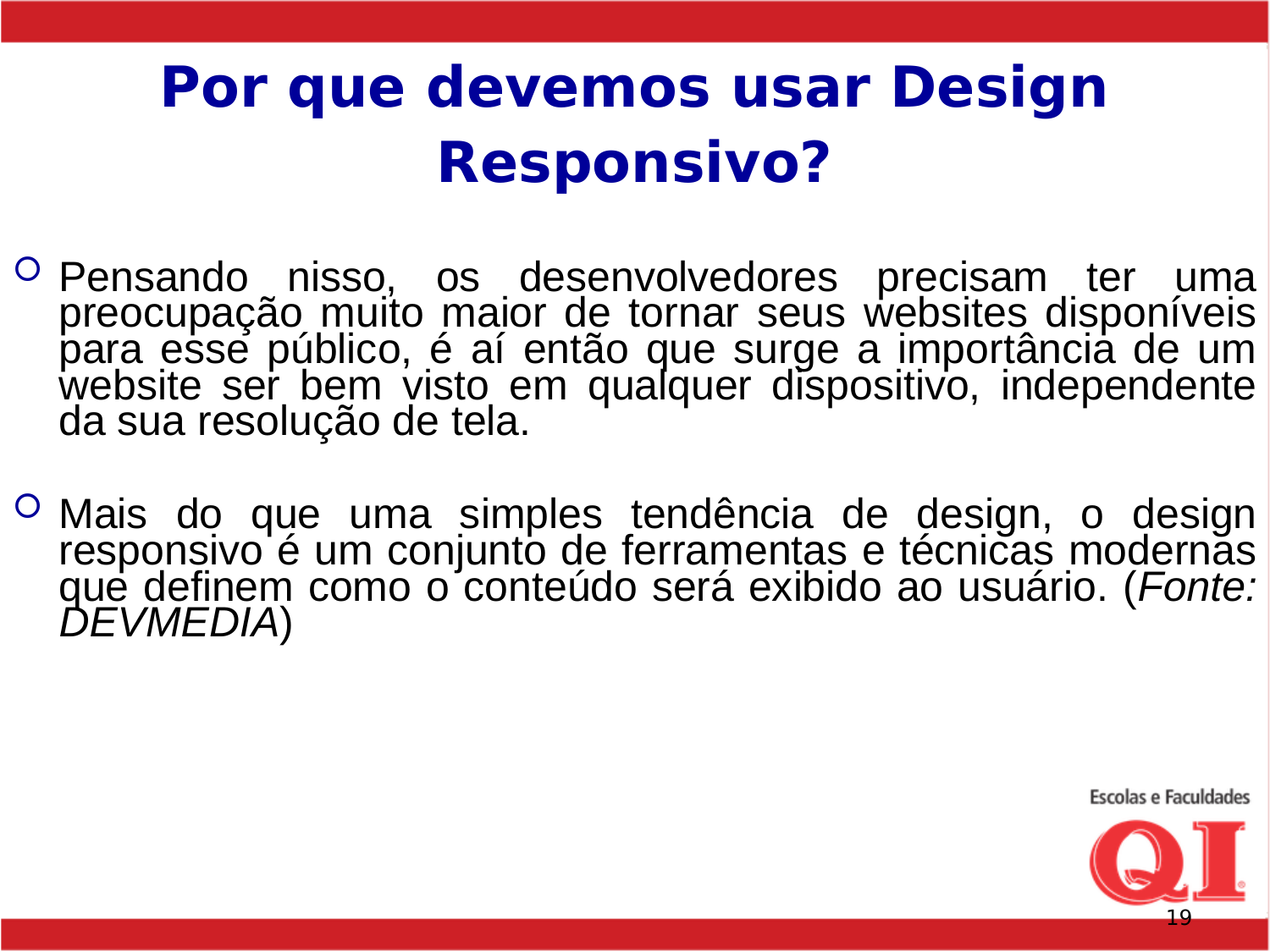

# Por que devemos usar Design Responsivo?
Pensando nisso, os desenvolvedores precisam ter uma preocupação muito maior de tornar seus websites disponíveis para esse público, é aí então que surge a importância de um website ser bem visto em qualquer dispositivo, independente da sua resolução de tela.

Mais do que uma simples tendência de design, o design responsivo é um conjunto de ferramentas e técnicas modernas que definem como o conteúdo será exibido ao usuário. (Fonte: DEVMEDIA)
19